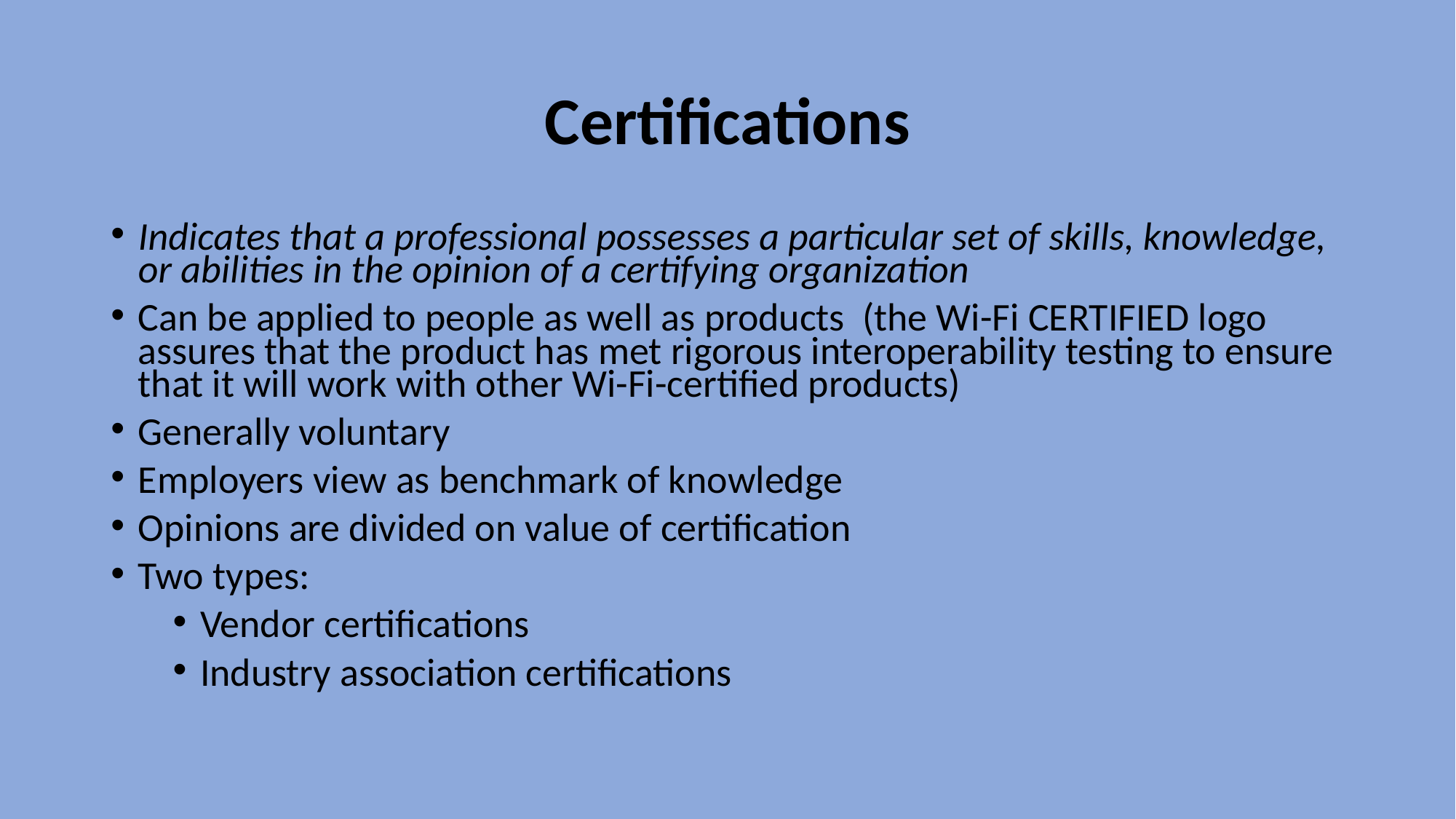

# Certifications
Indicates that a professional possesses a particular set of skills, knowledge, or abilities in the opinion of a certifying organization
Can be applied to people as well as products  (the Wi-Fi CERTIFIED logo assures that the product has met rigorous interoperability testing to ensure that it will work with other Wi-Fi-certified products)
Generally voluntary
Employers view as benchmark of knowledge
Opinions are divided on value of certification
Two types:
Vendor certifications
Industry association certifications